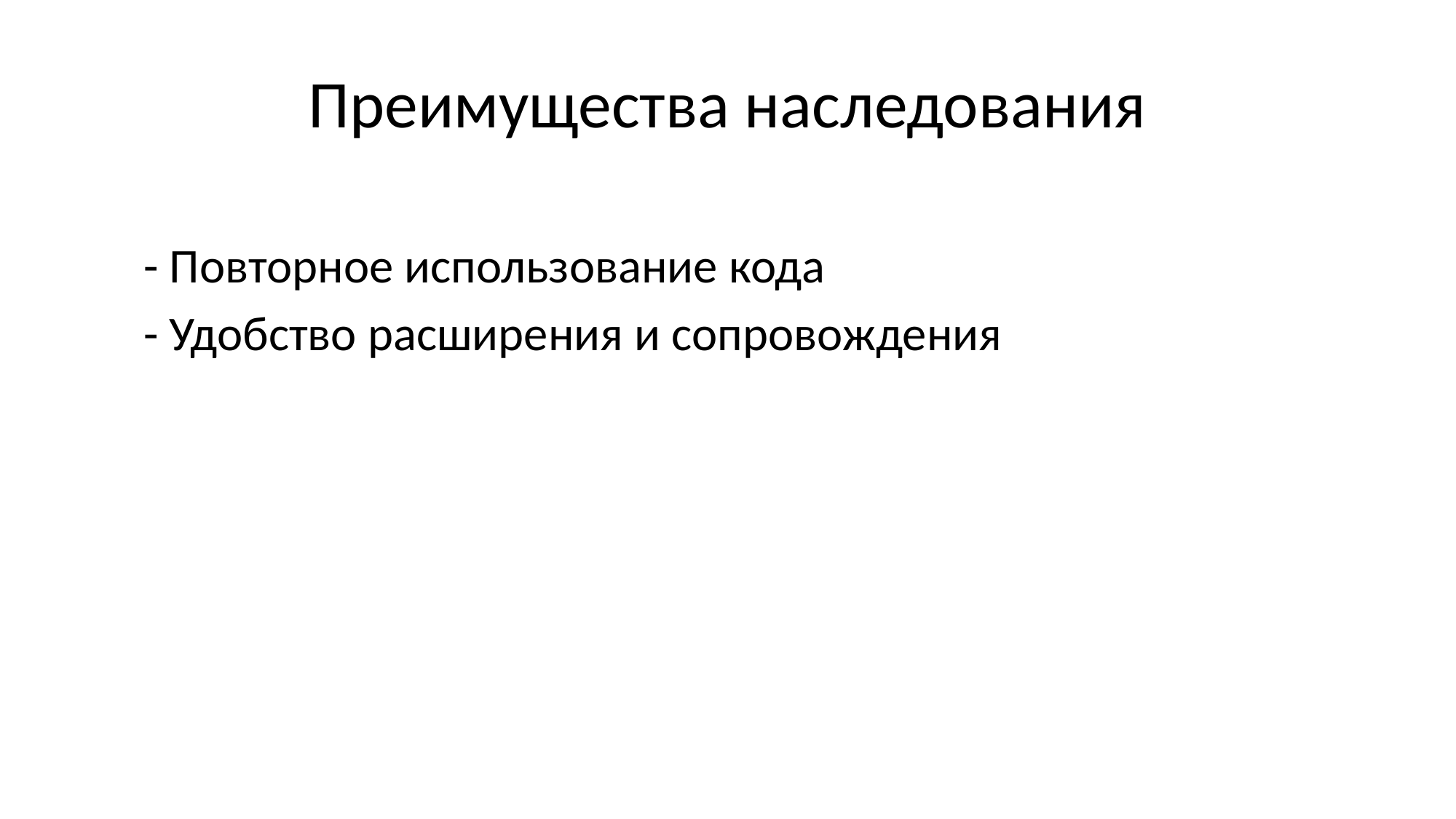

# Преимущества наследования
- Повторное использование кода
- Удобство расширения и сопровождения